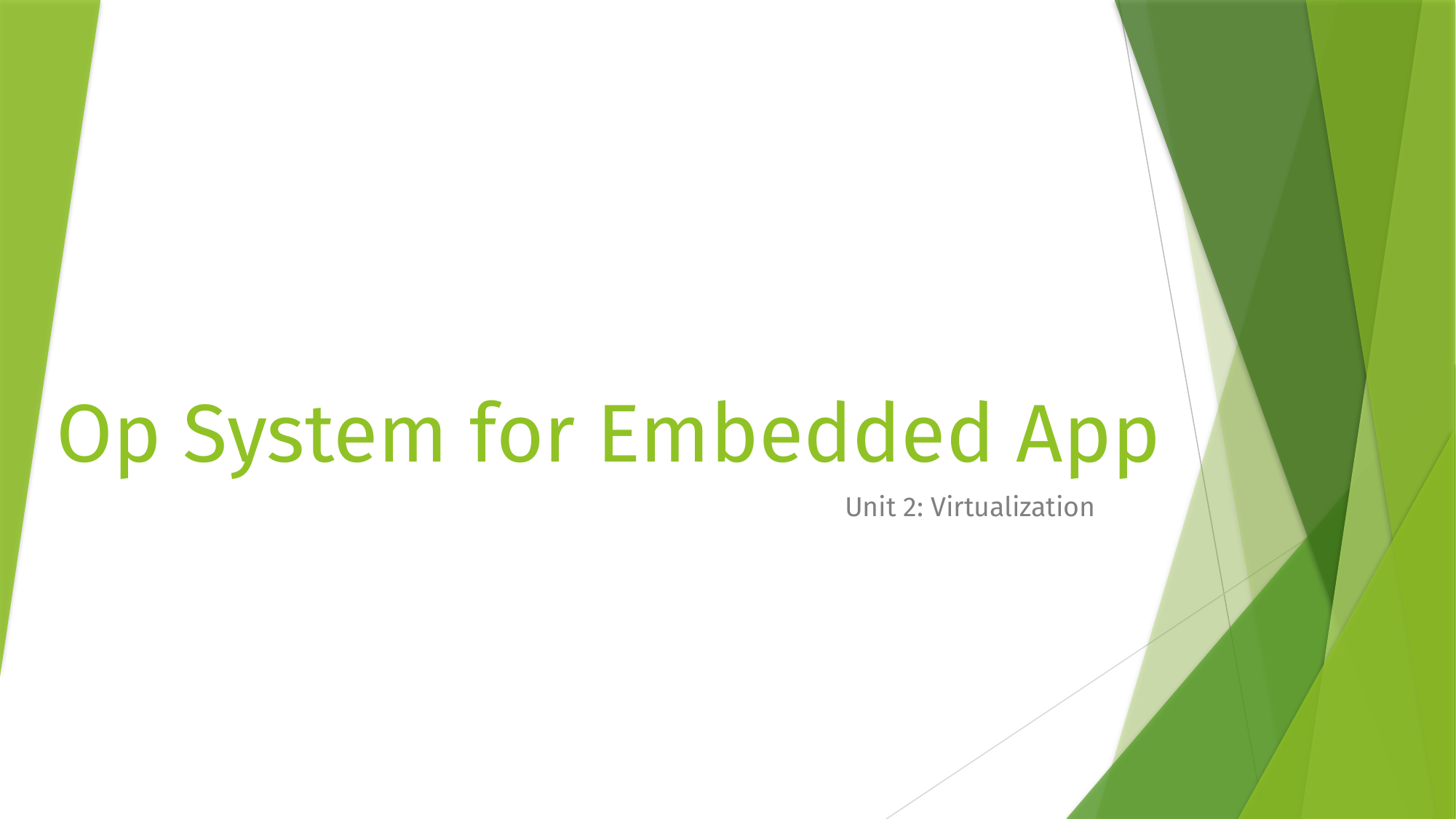

# Op System for Embedded App
Unit 2: Virtualization